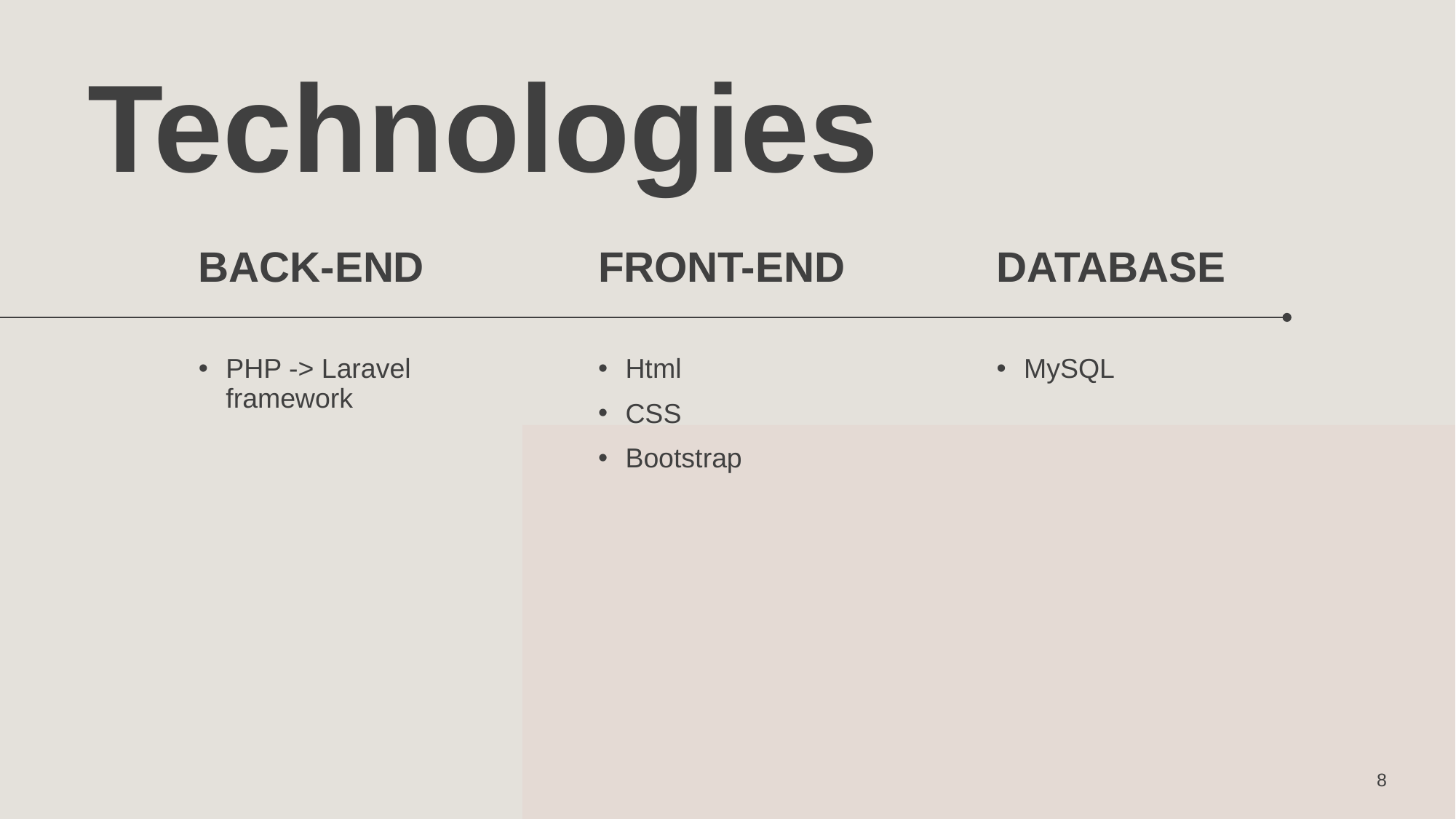

# Technologies
Back-end
Front-end
database
PHP -> Laravel framework
Html
CSS
Bootstrap

MySQL

8